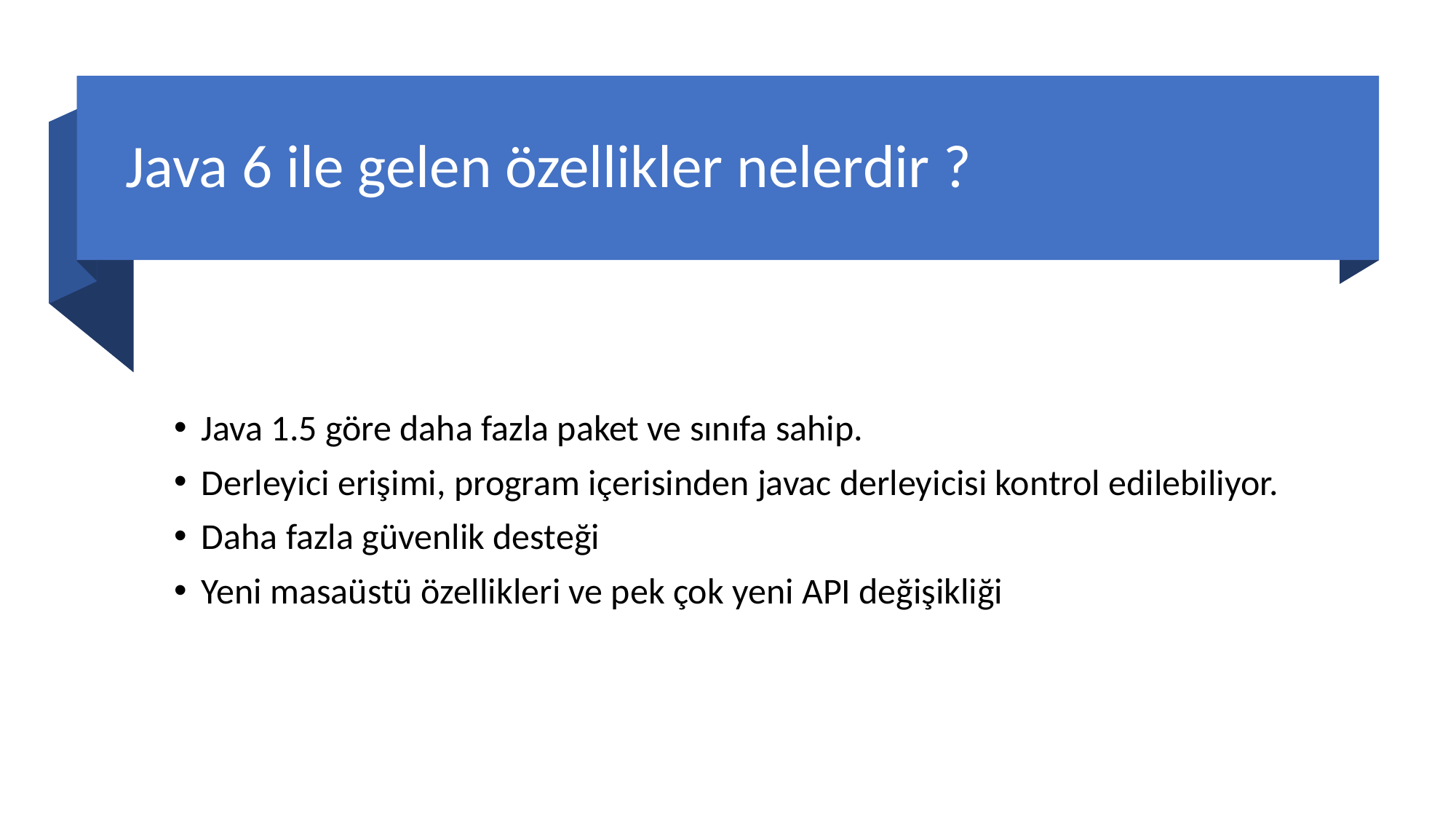

# Java 6 ile gelen özellikler nelerdir ?

Java 1.5 göre daha fazla paket ve sınıfa sahip.
Derleyici erişimi, program içerisinden javac derleyicisi kontrol edilebiliyor.
Daha fazla güvenlik desteği
Yeni masaüstü özellikleri ve pek çok yeni API değişikliği